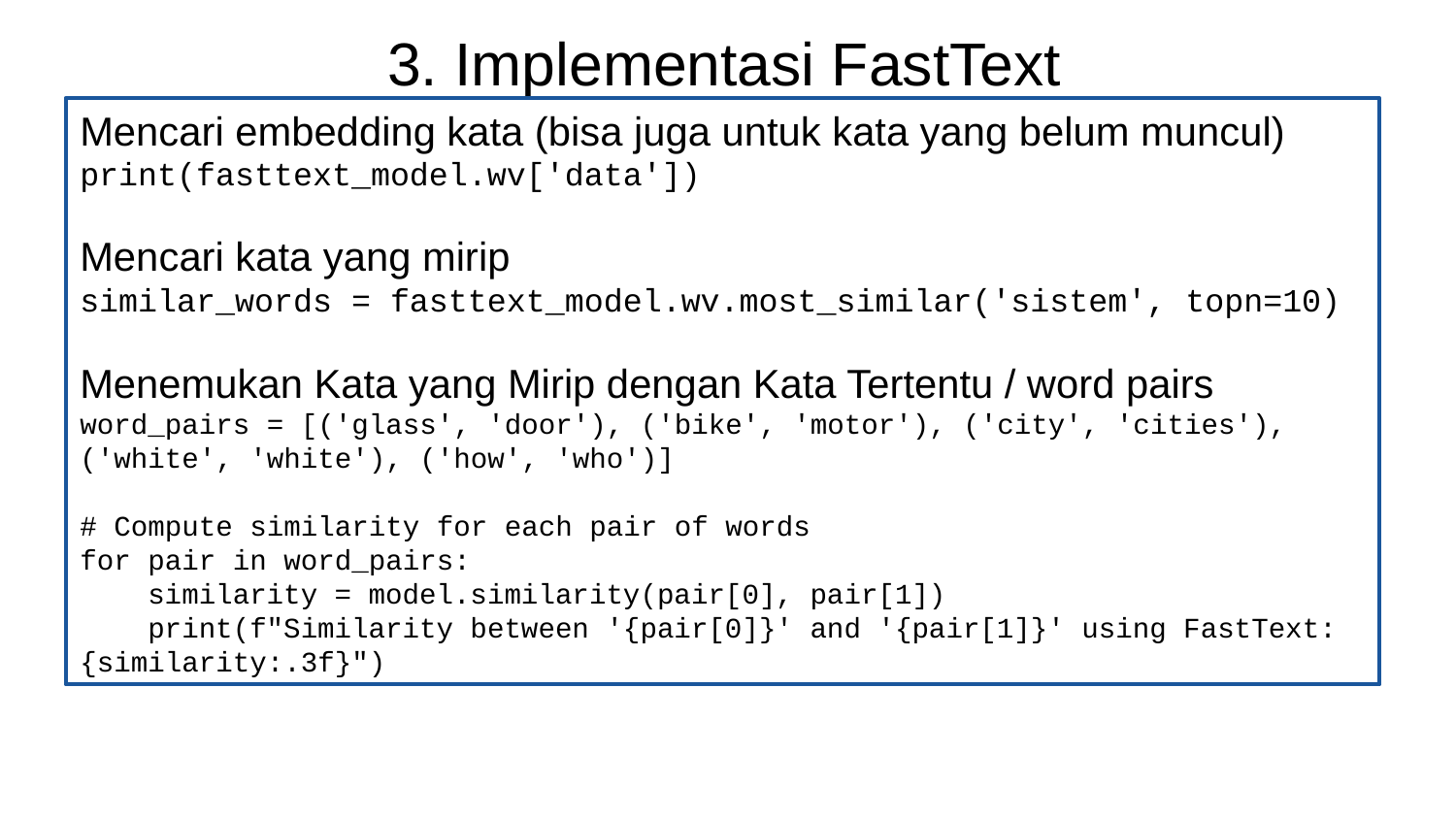

# 3. Implementasi FastText
Mencari embedding kata (bisa juga untuk kata yang belum muncul)
print(fasttext_model.wv['data'])

Mencari kata yang mirip
similar_words = fasttext_model.wv.most_similar('sistem', topn=10)

Menemukan Kata yang Mirip dengan Kata Tertentu / word pairs
word_pairs = [('glass', 'door'), ('bike', 'motor'), ('city', 'cities'), ('white', 'white'), ('how', 'who')]
# Compute similarity for each pair of words
for pair in word_pairs:
    similarity = model.similarity(pair[0], pair[1])
    print(f"Similarity between '{pair[0]}' and '{pair[1]}' using FastText: {similarity:.3f}")